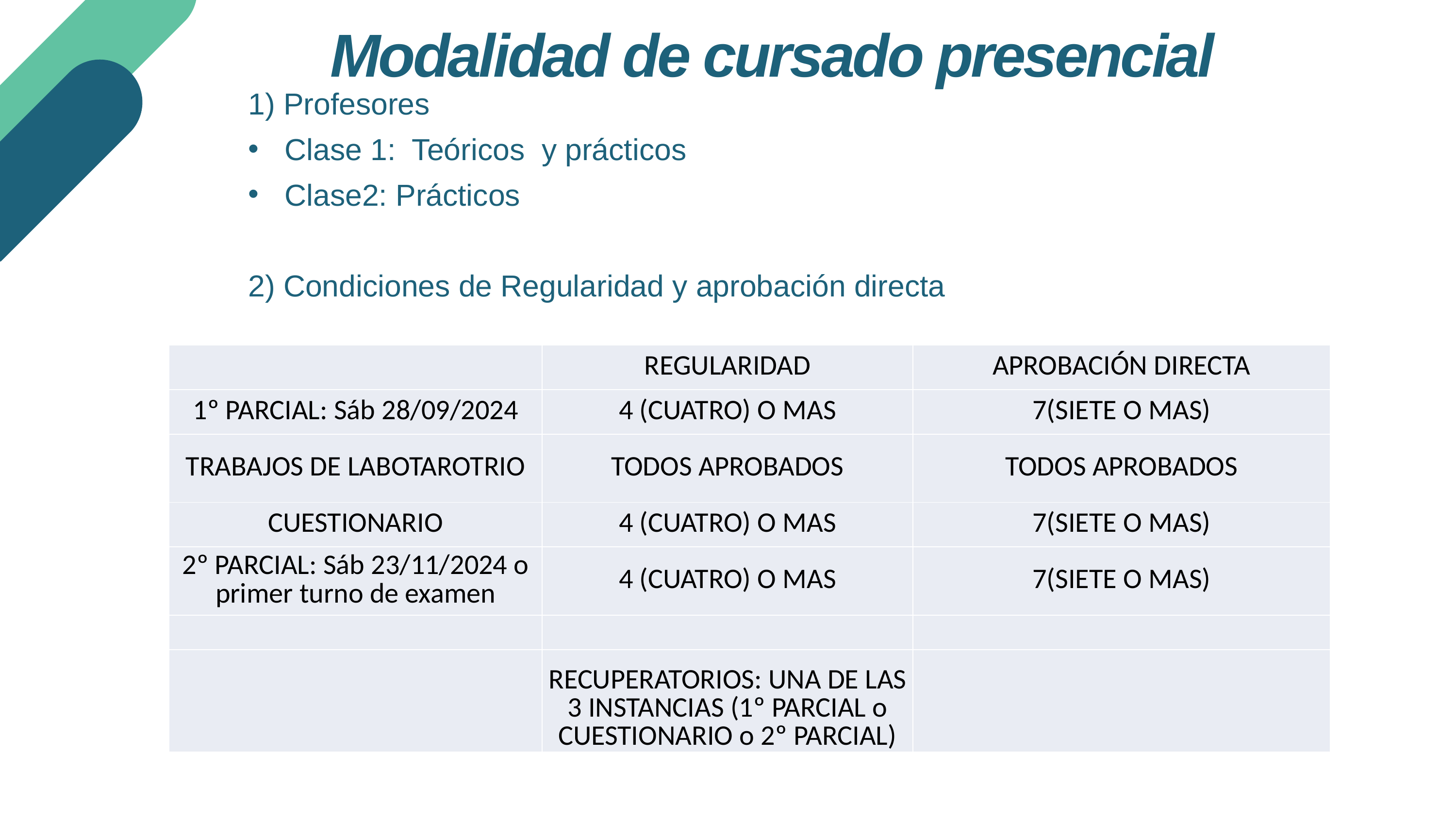

Modalidad de cursado presencial
1) Profesores
Clase 1:  Teóricos  y prácticos
Clase2: Prácticos

2) Condiciones de Regularidad y aprobación directa

|  | REGULARIDAD | APROBACIÓN DIRECTA |
| --- | --- | --- |
| 1º PARCIAL: Sáb 28/09/2024 | 4 (CUATRO) O MAS | 7(SIETE O MAS) |
| TRABAJOS DE LABOTAROTRIO | TODOS APROBADOS | TODOS APROBADOS |
| CUESTIONARIO | 4 (CUATRO) O MAS | 7(SIETE O MAS) |
| 2º PARCIAL: Sáb 23/11/2024 o primer turno de examen | 4 (CUATRO) O MAS | 7(SIETE O MAS) |
|  |  |  |
|  | RECUPERATORIOS: UNA DE LAS 3 INSTANCIAS (1º PARCIAL o CUESTIONARIO o 2º PARCIAL) |  |